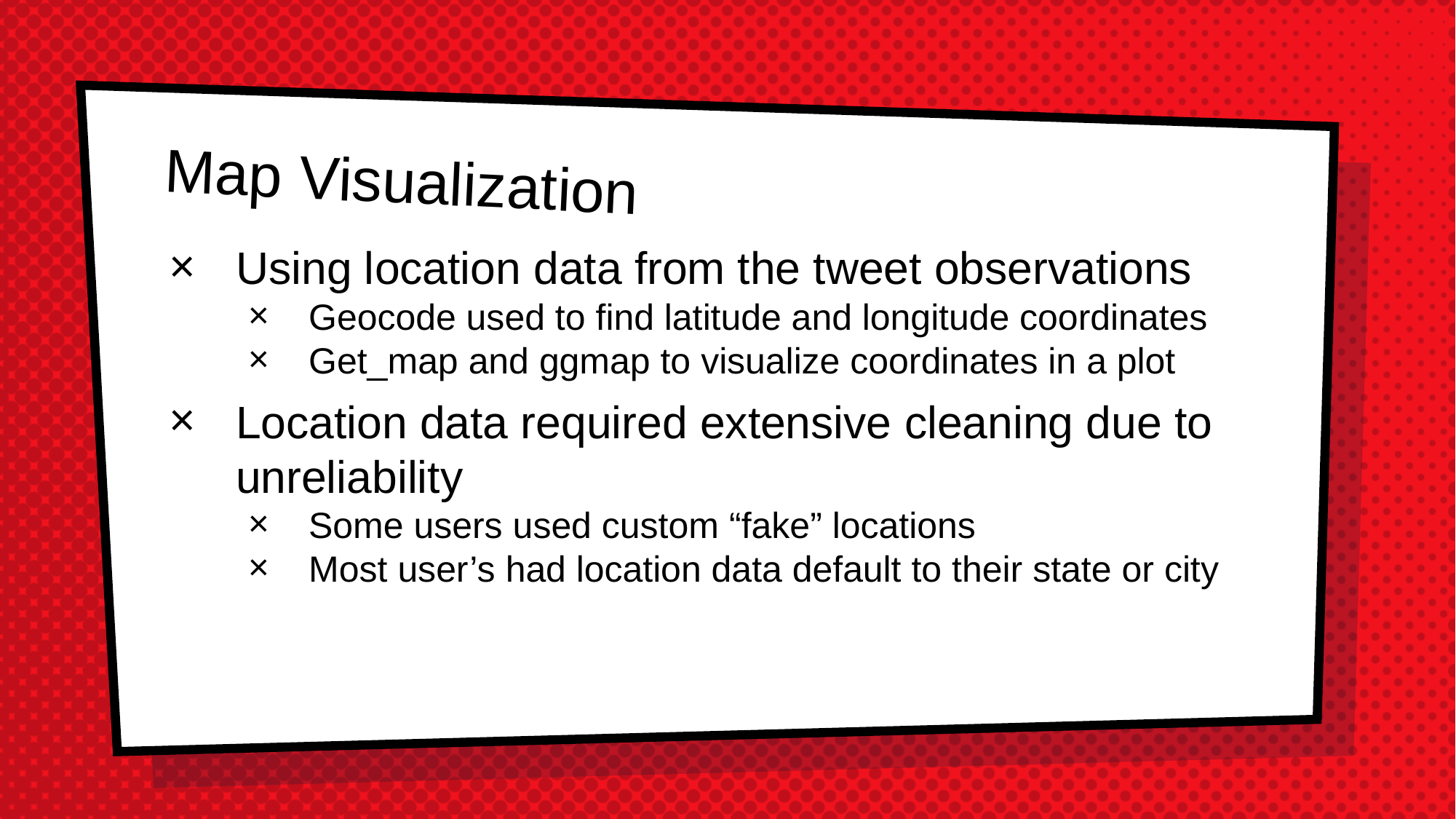

# Map Visualization
Using location data from the tweet observations
Geocode used to find latitude and longitude coordinates
Get_map and ggmap to visualize coordinates in a plot
Location data required extensive cleaning due to unreliability
Some users used custom “fake” locations
Most user’s had location data default to their state or city